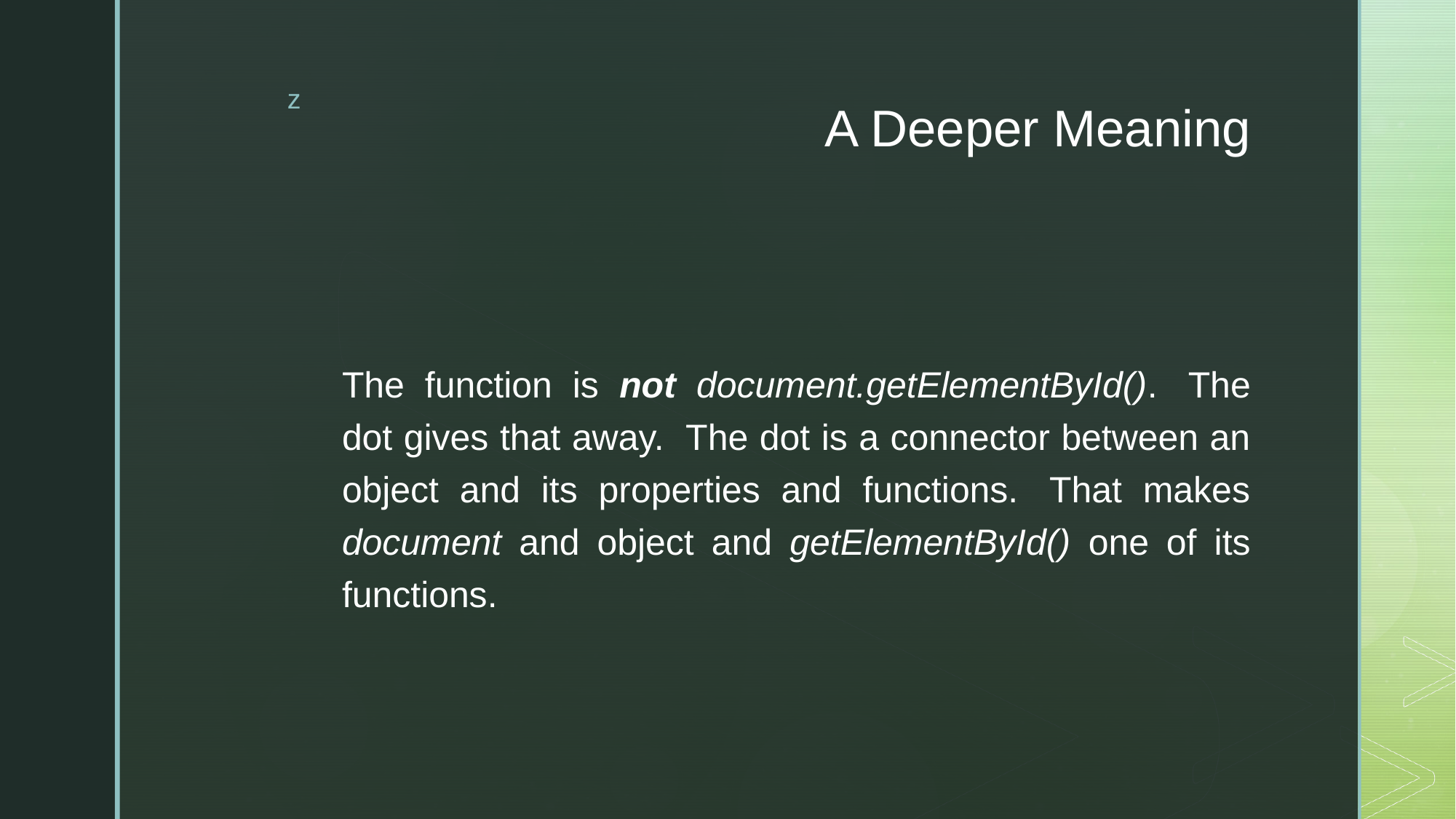

# A Deeper Meaning
The function is not document.getElementById().  The dot gives that away.  The dot is a connector between an object and its properties and functions.  That makes document and object and getElementById() one of its functions.